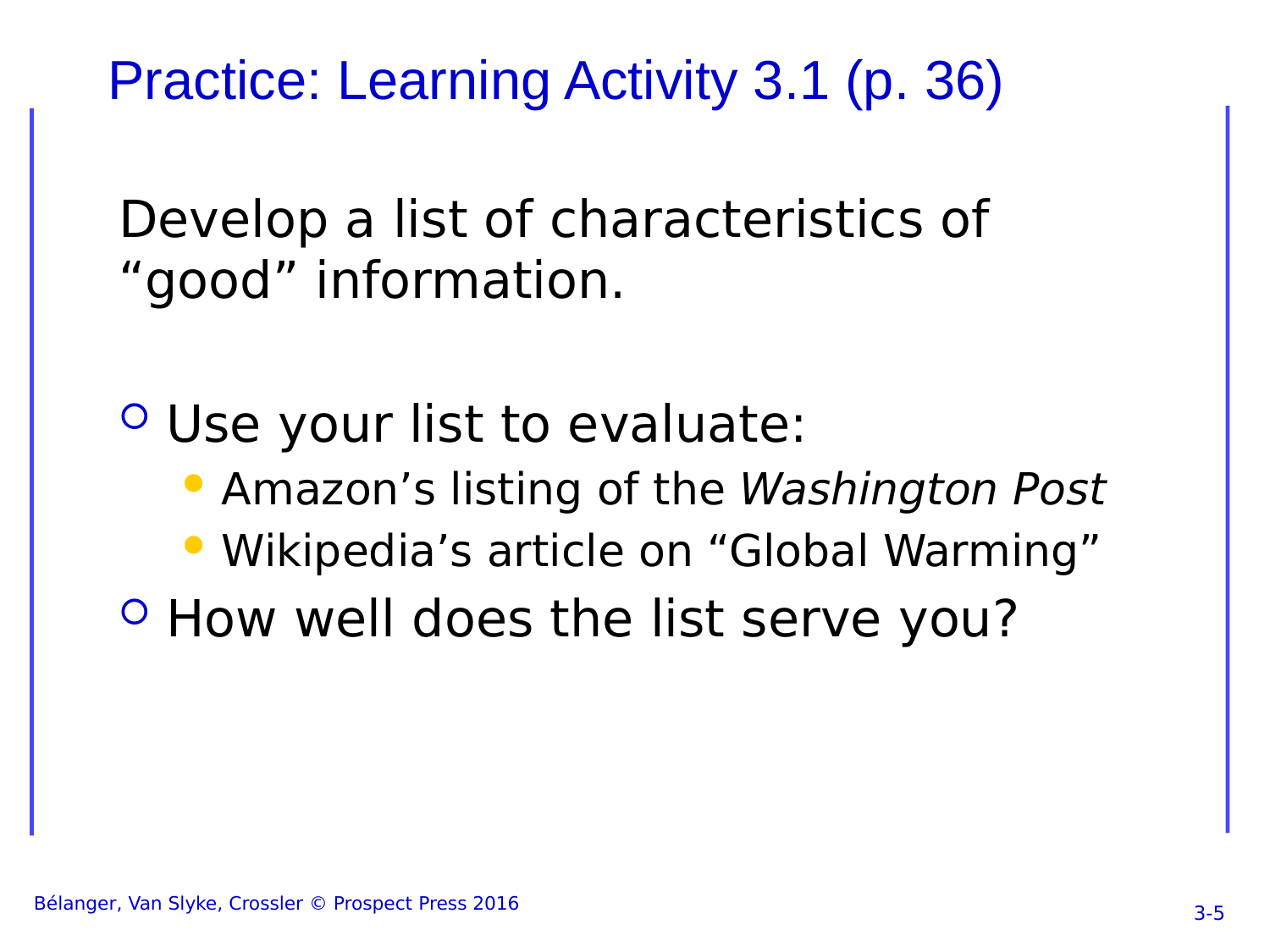

# Practice: Learning Activity 3.1 (p. 36)
Develop a list of characteristics of “good” information.

Use your list to evaluate:
Amazon’s listing of the Washington Post
Wikipedia’s article on “Global Warming”
How well does the list serve you?
Bélanger, Van Slyke, Crossler © Prospect Press 2016
3-5